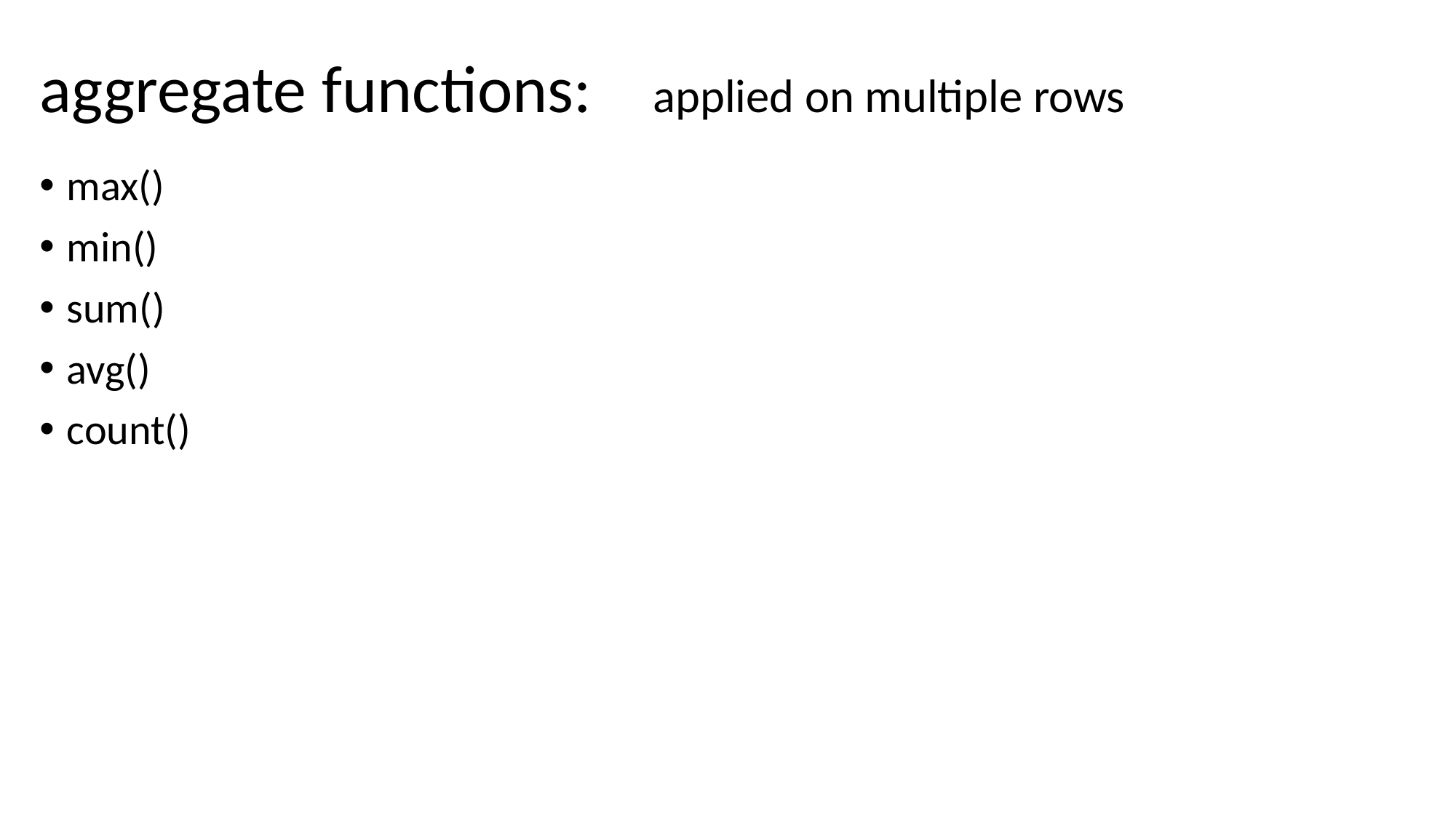

# aggregate functions:    applied on multiple rows
max()
min()
sum()
avg()
count()